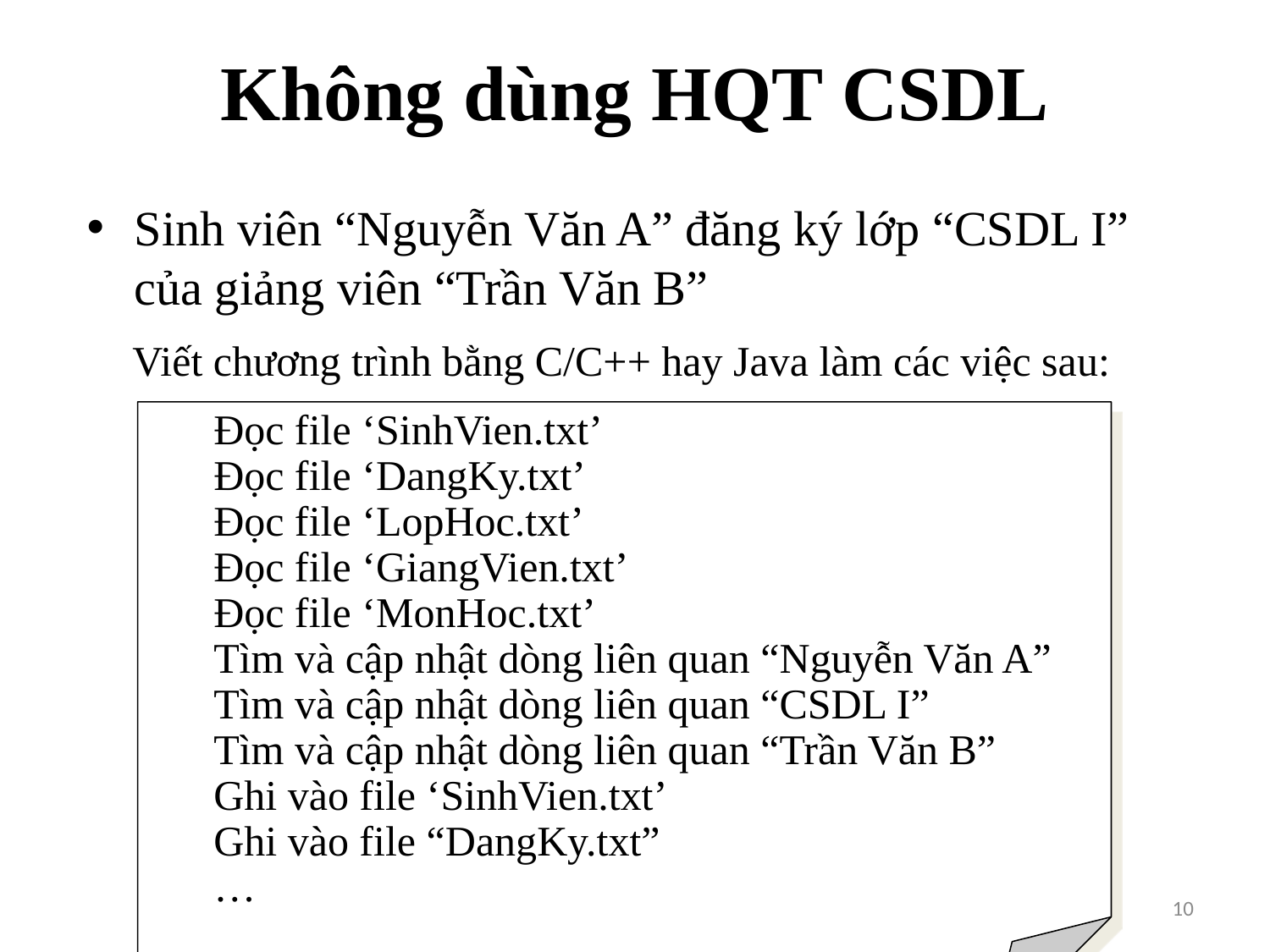

# Không dùng HQT CSDL
Sinh viên “Nguyễn Văn A” đăng ký lớp “CSDL I” của giảng viên “Trần Văn B”

Viết chương trình bằng C/C++ hay Java làm các việc sau:
Đọc file ‘SinhVien.txt’
Đọc file ‘DangKy.txt’
Đọc file ‘LopHoc.txt’
Đọc file ‘GiangVien.txt’
Đọc file ‘MonHoc.txt’
Tìm và cập nhật dòng liên quan “Nguyễn Văn A”
Tìm và cập nhật dòng liên quan “CSDL I”
Tìm và cập nhật dòng liên quan “Trần Văn B”
Ghi vào file ‘SinhVien.txt’
Ghi vào file “DangKy.txt”
…
10